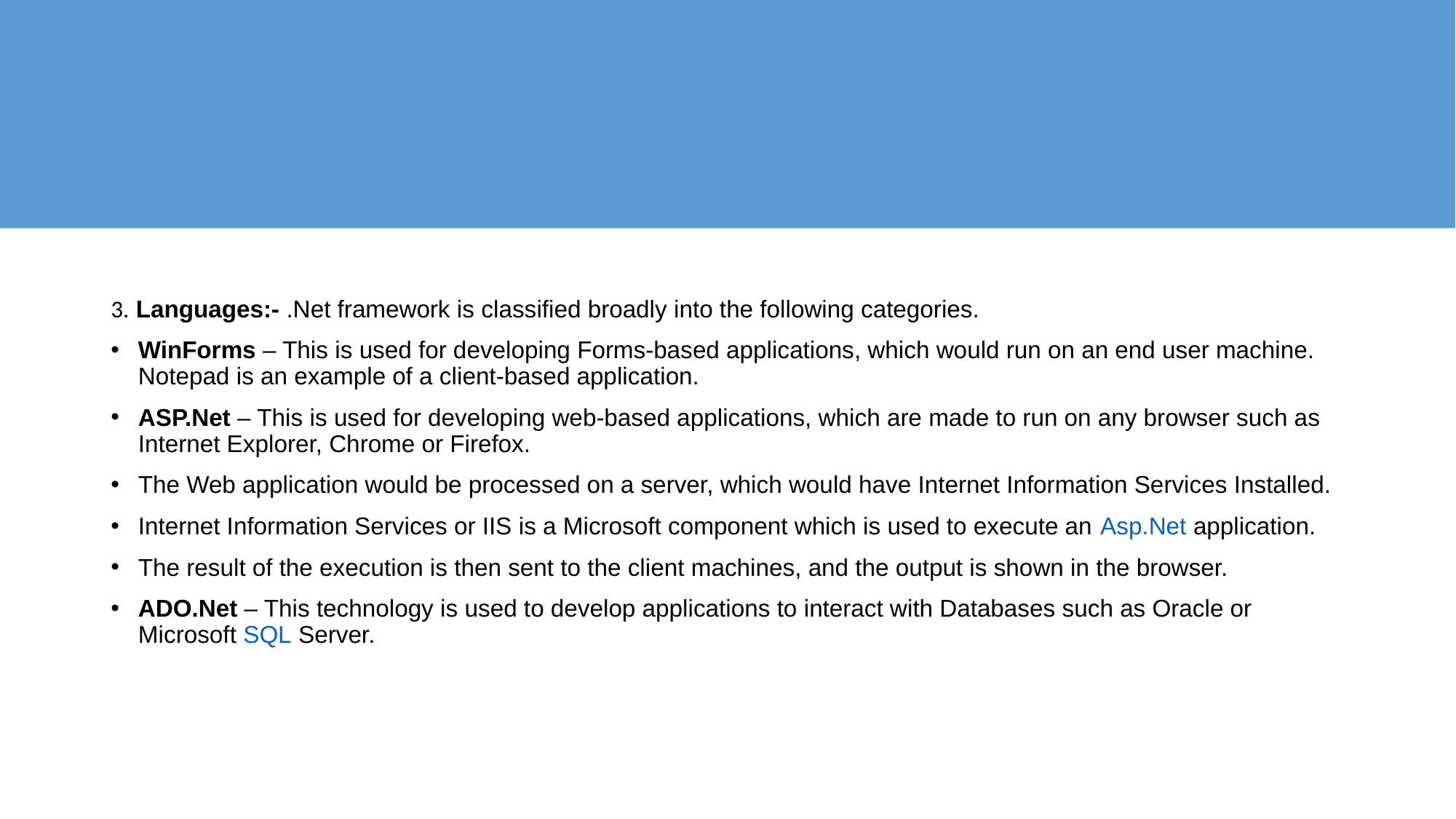

3. Languages:- .Net framework is classified broadly into the following categories.
WinForms – This is used for developing Forms-based applications, which would run on an end user machine. Notepad is an example of a client-based application.
ASP.Net – This is used for developing web-based applications, which are made to run on any browser such as Internet Explorer, Chrome or Firefox.
The Web application would be processed on a server, which would have Internet Information Services Installed.
Internet Information Services or IIS is a Microsoft component which is used to execute an Asp.Net application.
The result of the execution is then sent to the client machines, and the output is shown in the browser.
ADO.Net – This technology is used to develop applications to interact with Databases such as Oracle or Microsoft SQL Server.